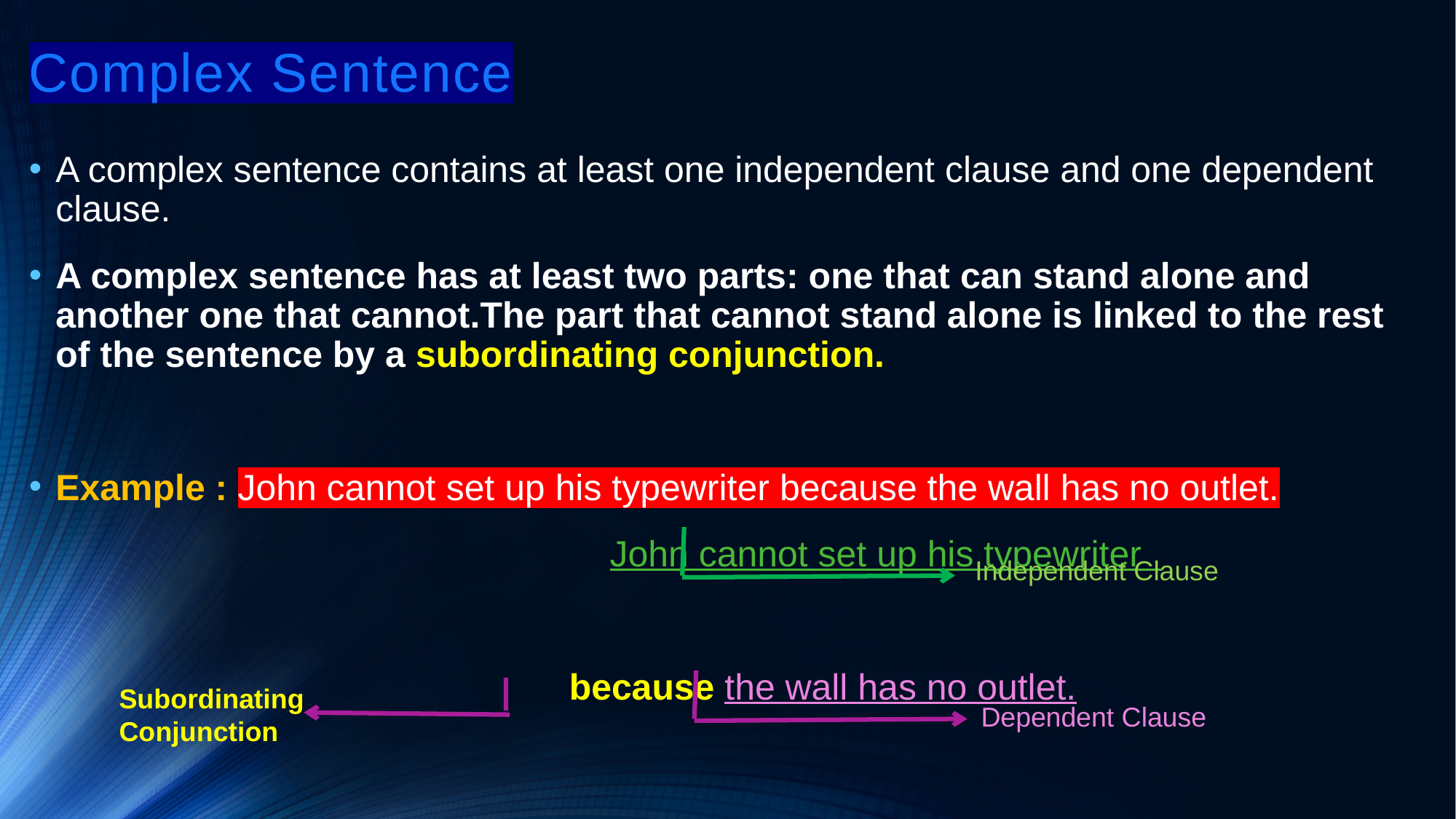

# Complex Sentence
A complex sentence contains at least one independent clause and one dependent clause.
A complex sentence has at least two parts: one that can stand alone and another one that cannot.The part that cannot stand alone is linked to the rest of the sentence by a subordinating conjunction.

Example : John cannot set up his typewriter because the wall has no outlet.
                                                         John cannot set up his typewriter

                                                     because the wall has no outlet.

Independent Clause

Subordinating Conjunction

Dependent Clause